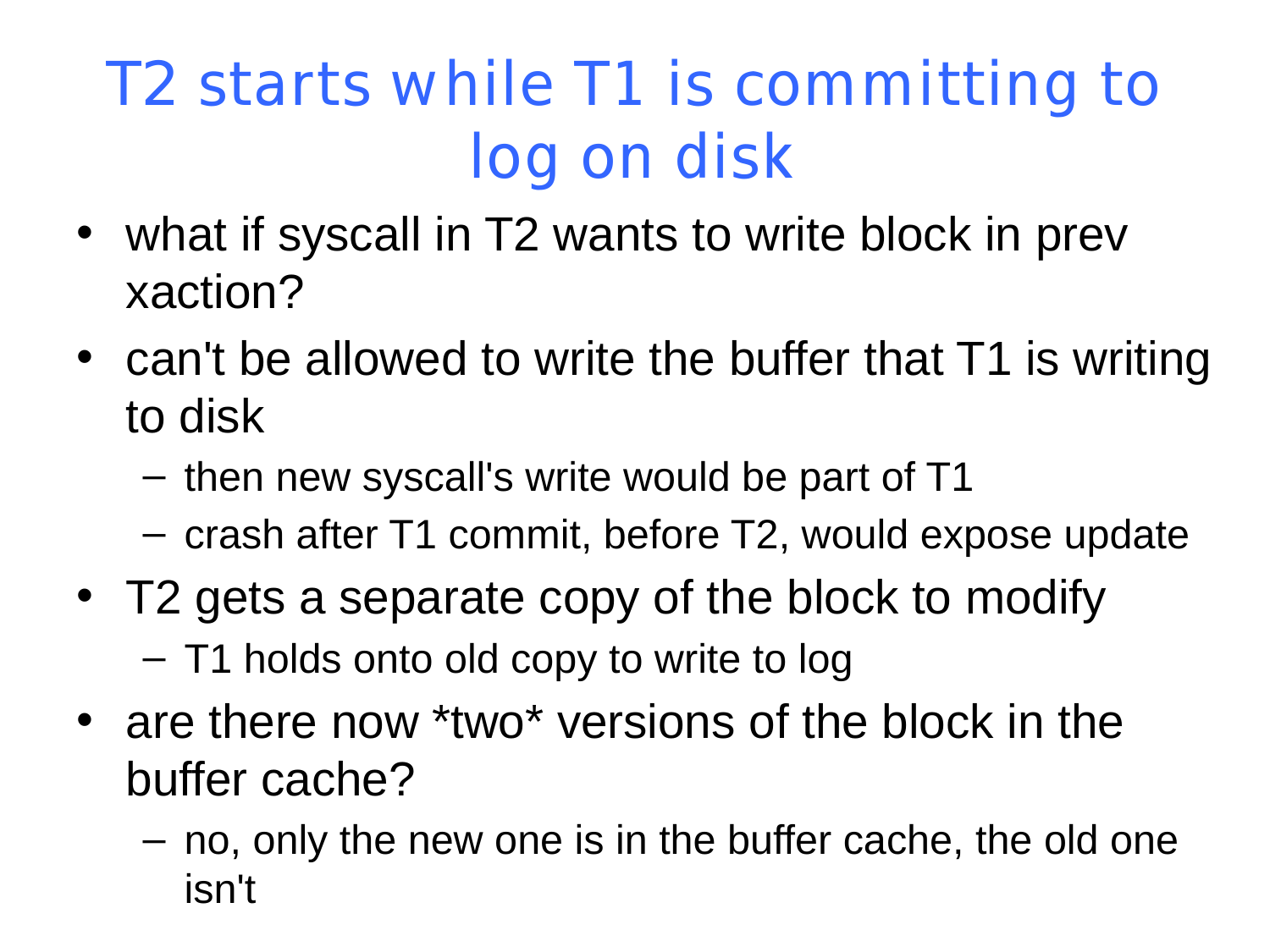

# T2 starts while T1 is committing to log on disk
what if syscall in T2 wants to write block in prev xaction?
can't be allowed to write the buffer that T1 is writing to disk
then new syscall's write would be part of T1
crash after T1 commit, before T2, would expose update
T2 gets a separate copy of the block to modify
T1 holds onto old copy to write to log
are there now *two* versions of the block in the buffer cache?
no, only the new one is in the buffer cache, the old one isn't